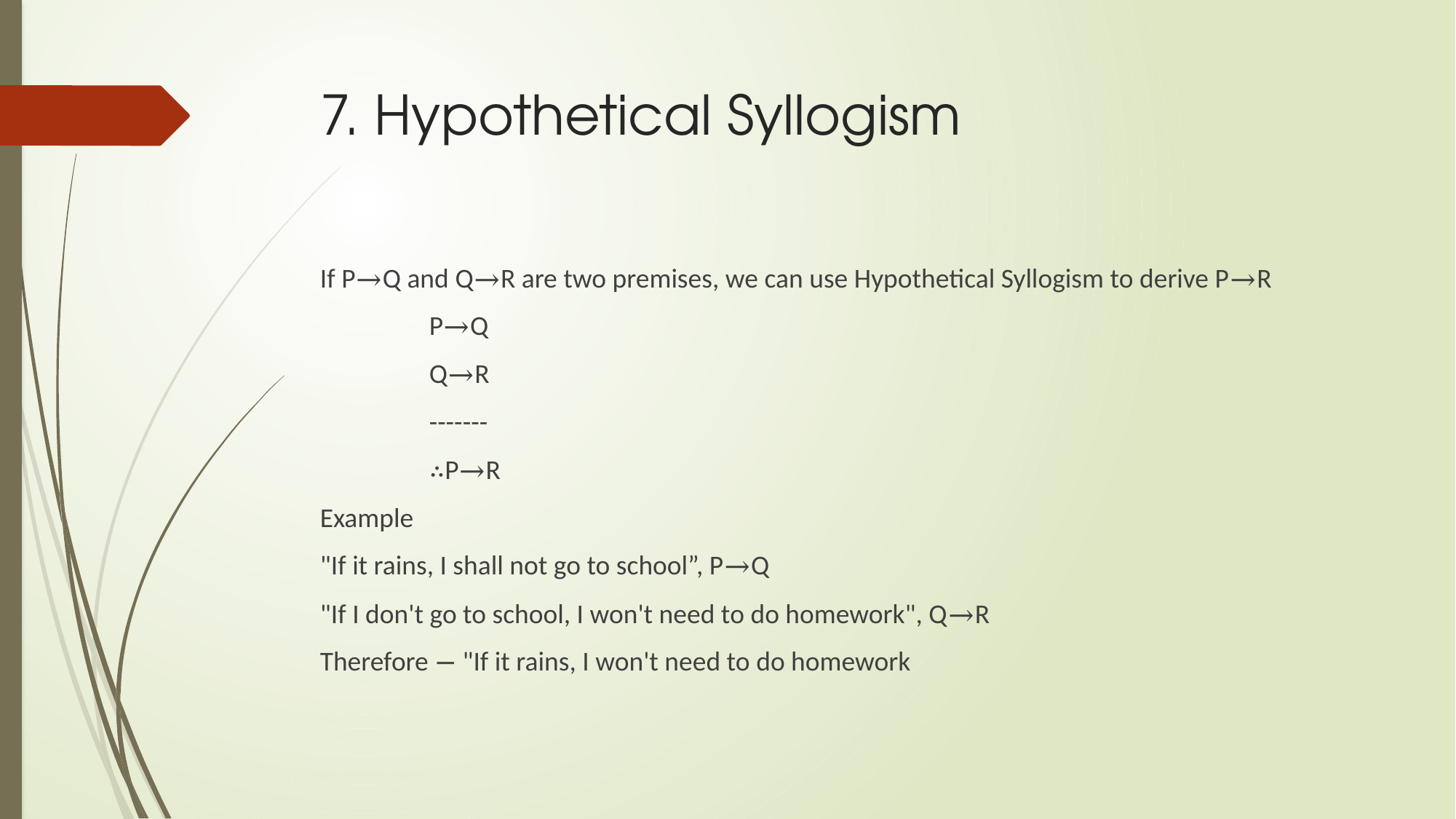

# 7. Hypothetical Syllogism
If P→Q and Q→R are two premises, we can use Hypothetical Syllogism to derive P→R
	P→Q
	Q→R
	-------
	∴P→R
Example
"If it rains, I shall not go to school”, P→Q
"If I don't go to school, I won't need to do homework", Q→R
Therefore − "If it rains, I won't need to do homework